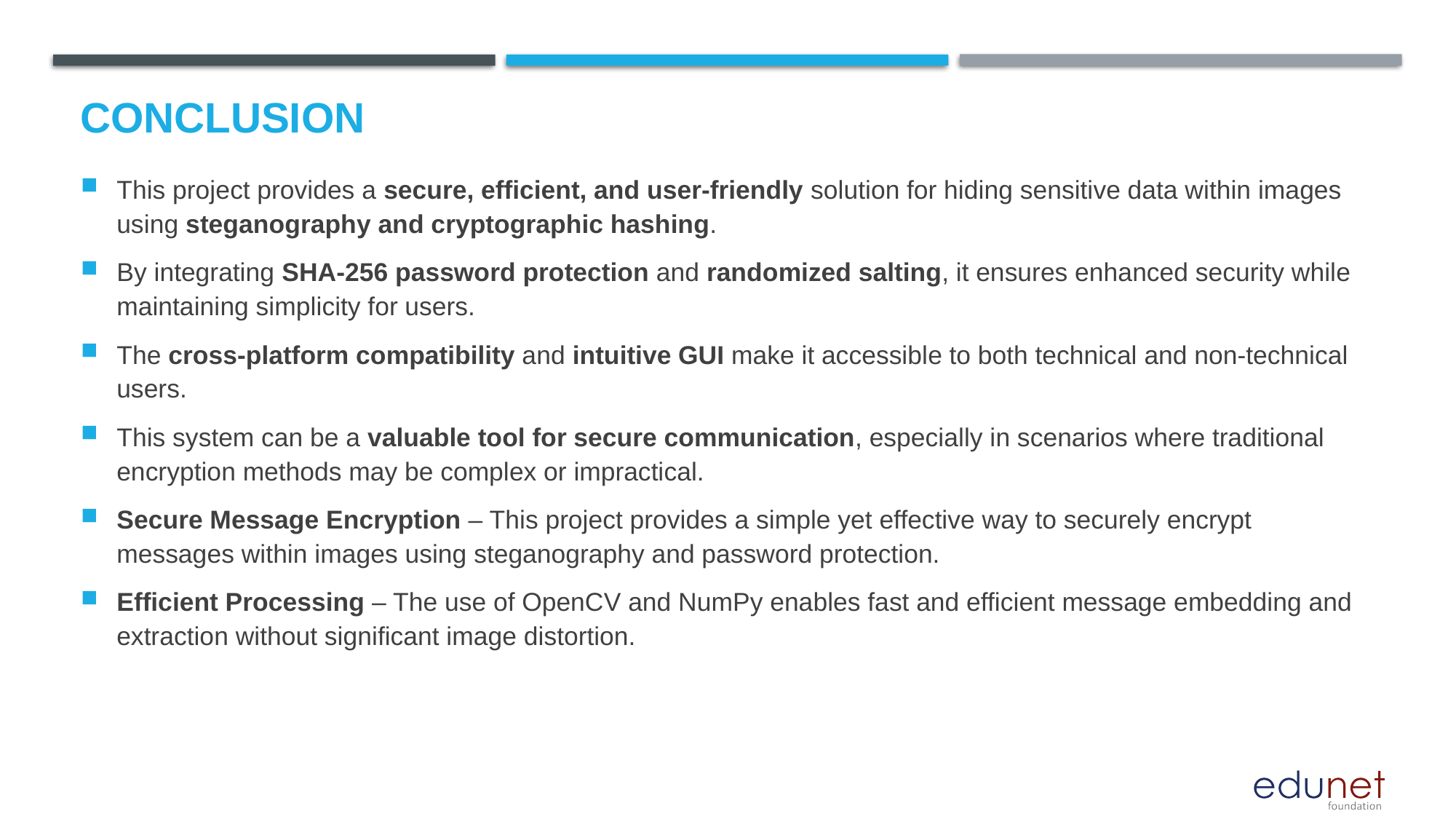

# Conclusion
This project provides a secure, efficient, and user-friendly solution for hiding sensitive data within images using steganography and cryptographic hashing.
By integrating SHA-256 password protection and randomized salting, it ensures enhanced security while maintaining simplicity for users.
The cross-platform compatibility and intuitive GUI make it accessible to both technical and non-technical users.
This system can be a valuable tool for secure communication, especially in scenarios where traditional encryption methods may be complex or impractical.
Secure Message Encryption – This project provides a simple yet effective way to securely encrypt messages within images using steganography and password protection.
Efficient Processing – The use of OpenCV and NumPy enables fast and efficient message embedding and extraction without significant image distortion.